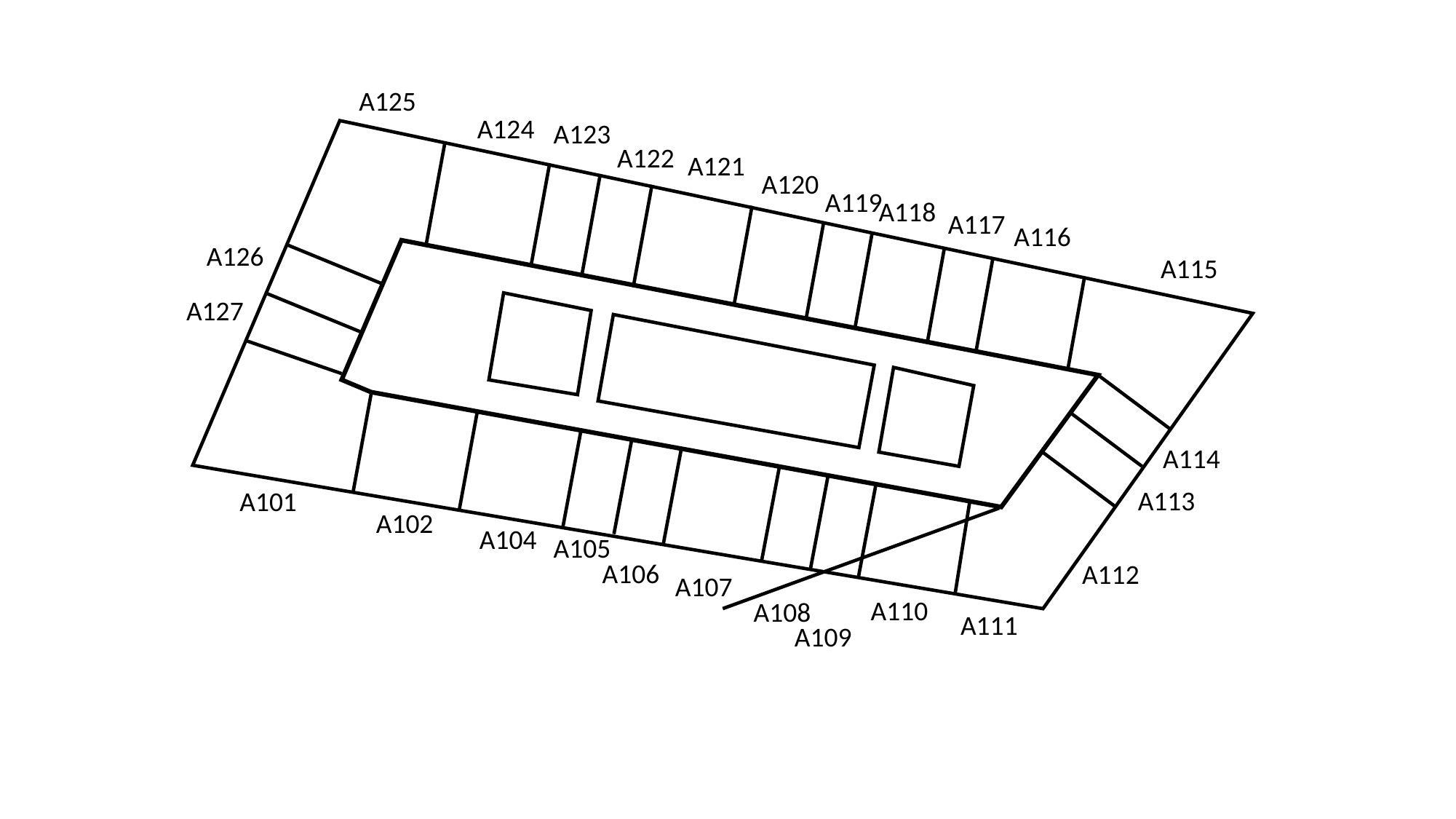

A125
A124
A123

A122
A121
A120
A119
A118
A117
A116
A126

A115
A127

A114
A113
A101
A102
A104
A105
A106
A112
A107
A110
A108
A111
A109